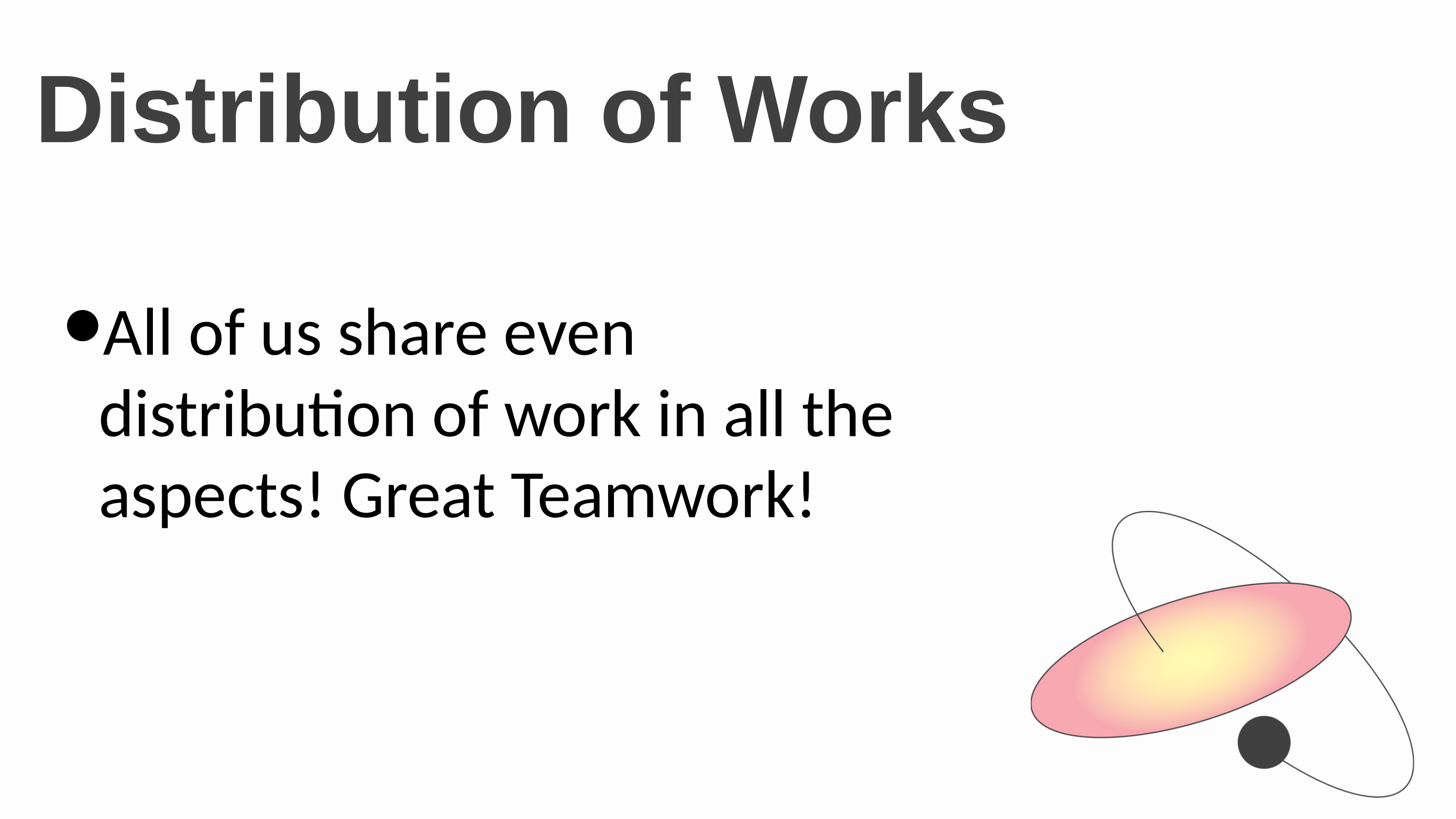

Distribution of Works
All of us share even distribution of work in all the aspects! Great Teamwork!